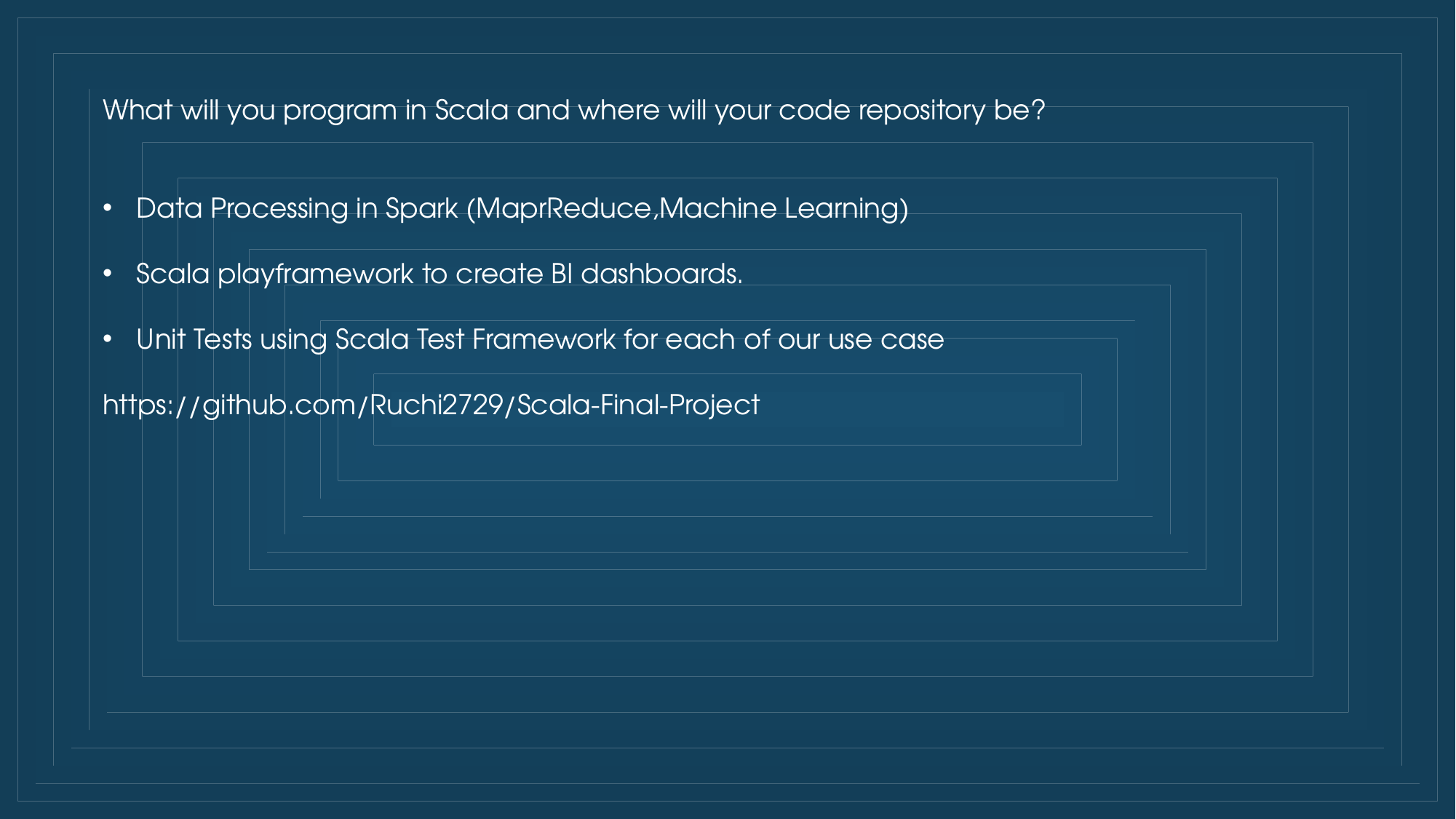

What will you program in Scala and where will your code repository be?

Data Processing in Spark (MaprReduce,Machine Learning)

Scala playframework to create BI dashboards.

Unit Tests using Scala Test Framework for each of our use case

https://github.com/Ruchi2729/Scala-Final-Project